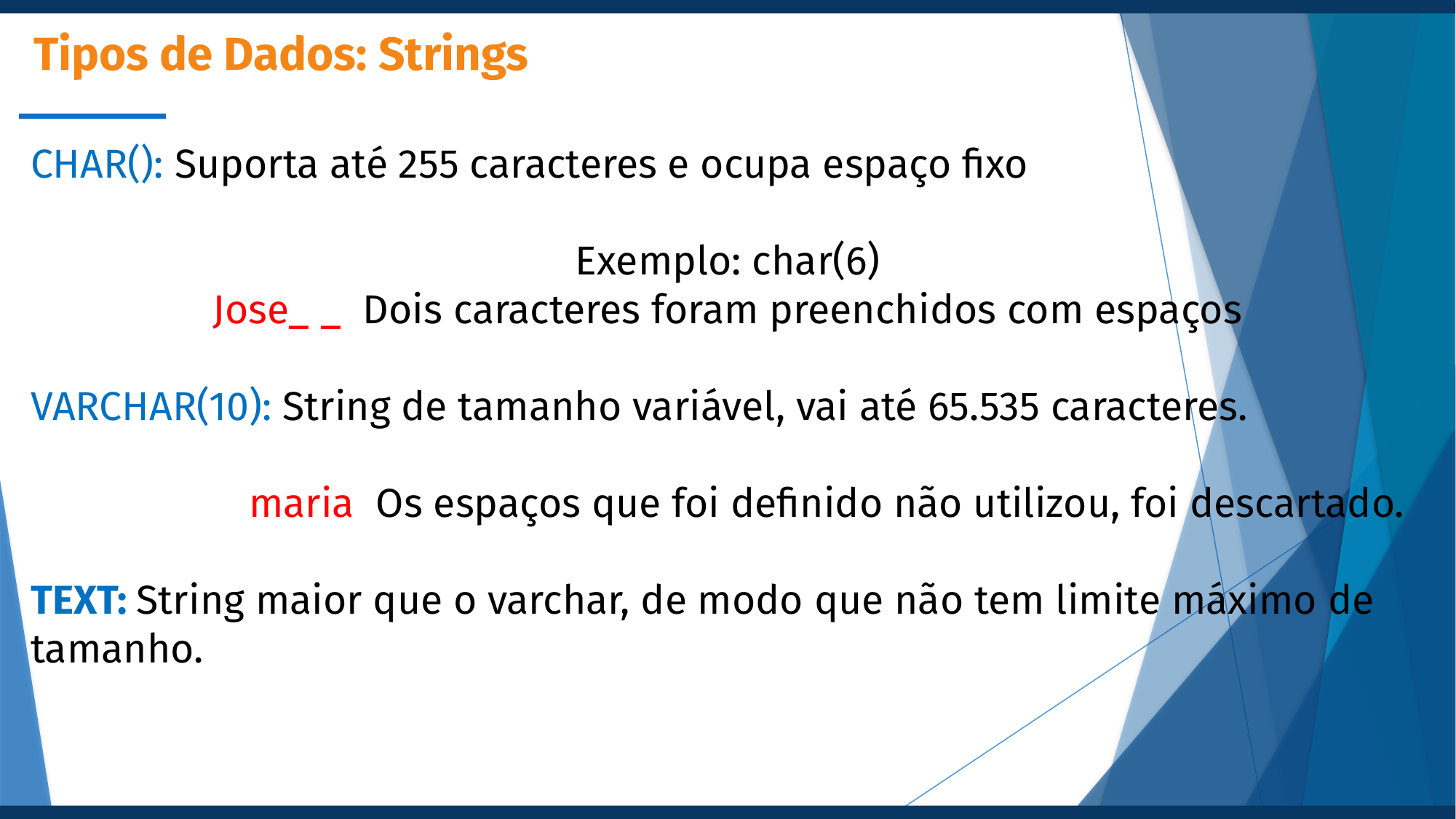

Tipos de Dados: Strings

CHAR(): Suporta até 255 caracteres e ocupa espaço fixo

Exemplo: char(6)
Jose_ _  Dois caracteres foram preenchidos com espaços

VARCHAR(10): String de tamanho variável, vai até 65.535 caracteres.

		maria  Os espaços que foi definido não utilizou, foi descartado.

TEXT: String maior que o varchar, de modo que não tem limite máximo de tamanho.